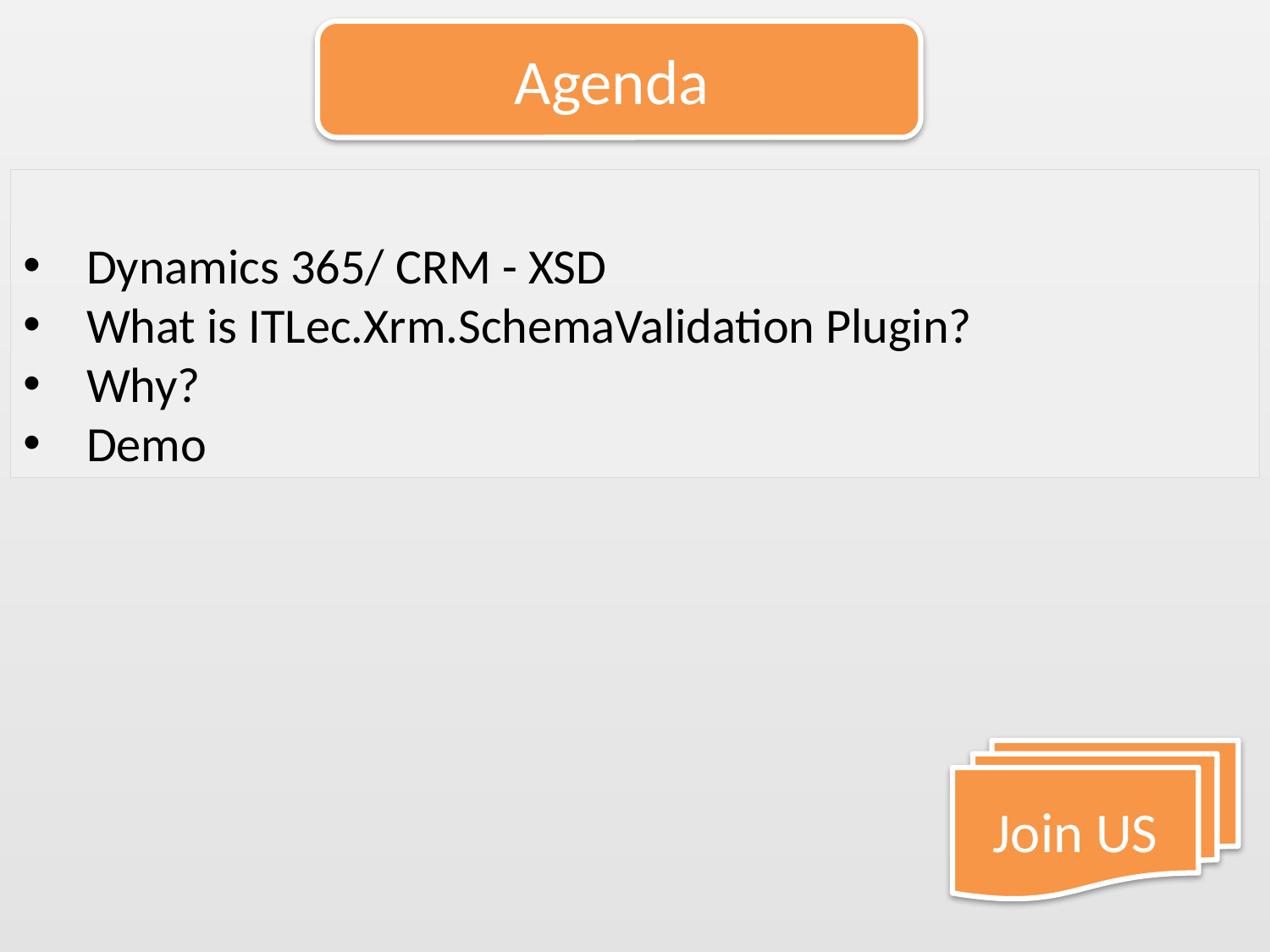

Agenda

Dynamics 365/ CRM - XSD
What is ITLec.Xrm.SchemaValidation Plugin?
Why?
Demo
Join US